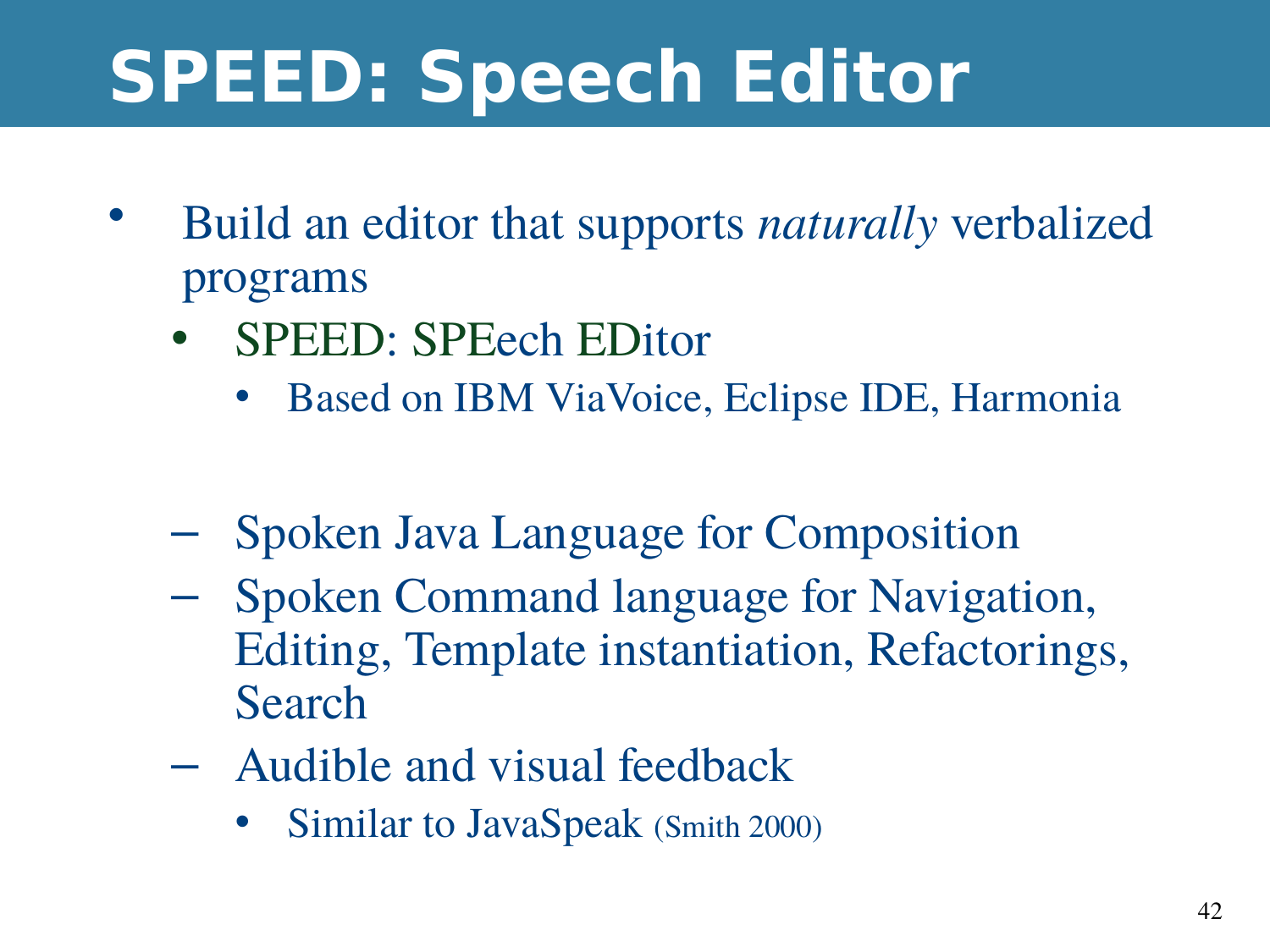

# SPEED: Speech Editor
Build an editor that supports naturally verbalized programs
SPEED: SPEech EDitor
Based on IBM ViaVoice, Eclipse IDE, Harmonia

Spoken Java Language for Composition
Spoken Command language for Navigation, Editing, Template instantiation, Refactorings, Search
Audible and visual feedback
Similar to JavaSpeak (Smith 2000)